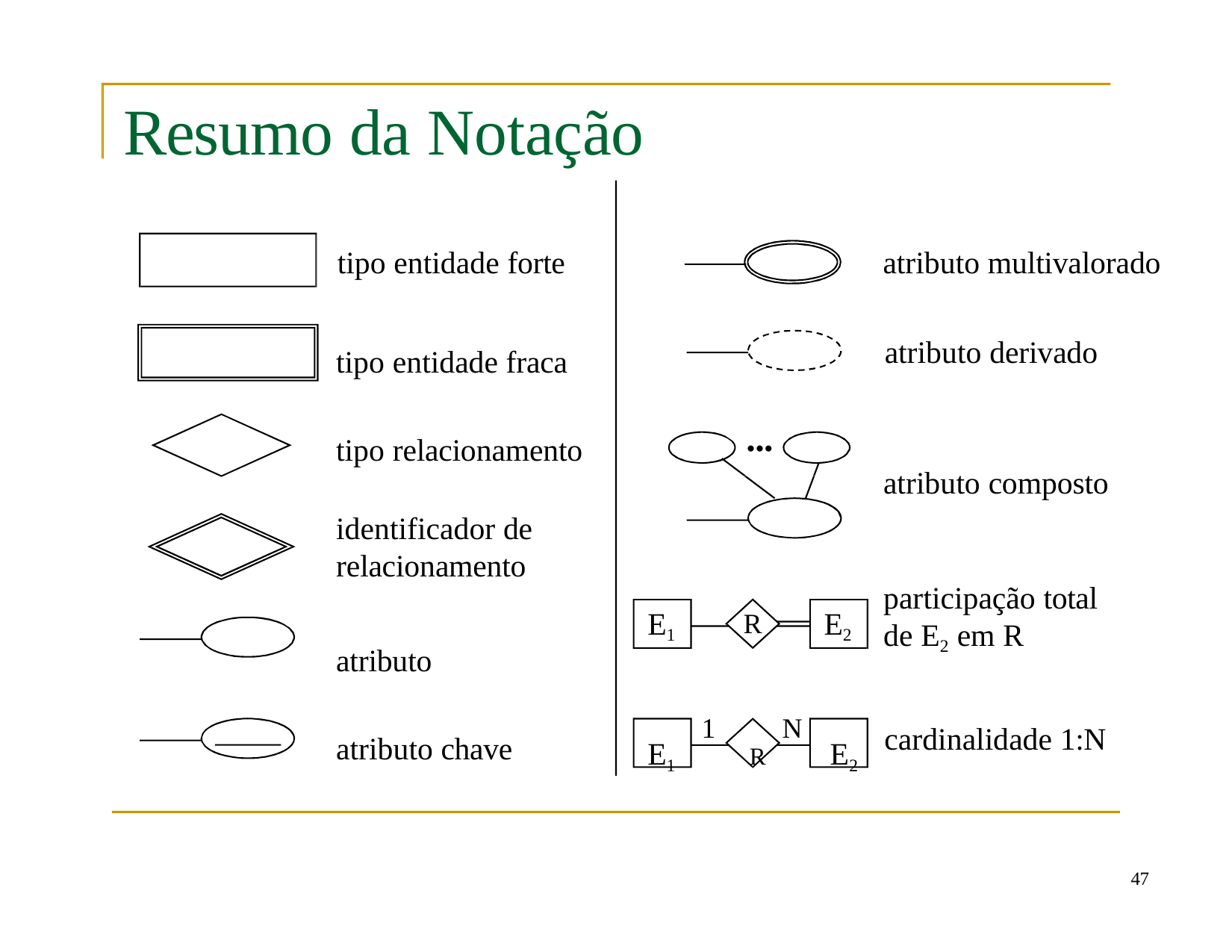

# Resumo da Notação

tipo entidade forte
tipo entidade fraca tipo relacionamento

identificador de relacionamento
atributo atributo chave
atributo multivalorado

atributo derivado

atributo composto

...

participação total de E2 em R

E1
E2
R

1
N
cardinalidade 1:N

E1	R	E2

47